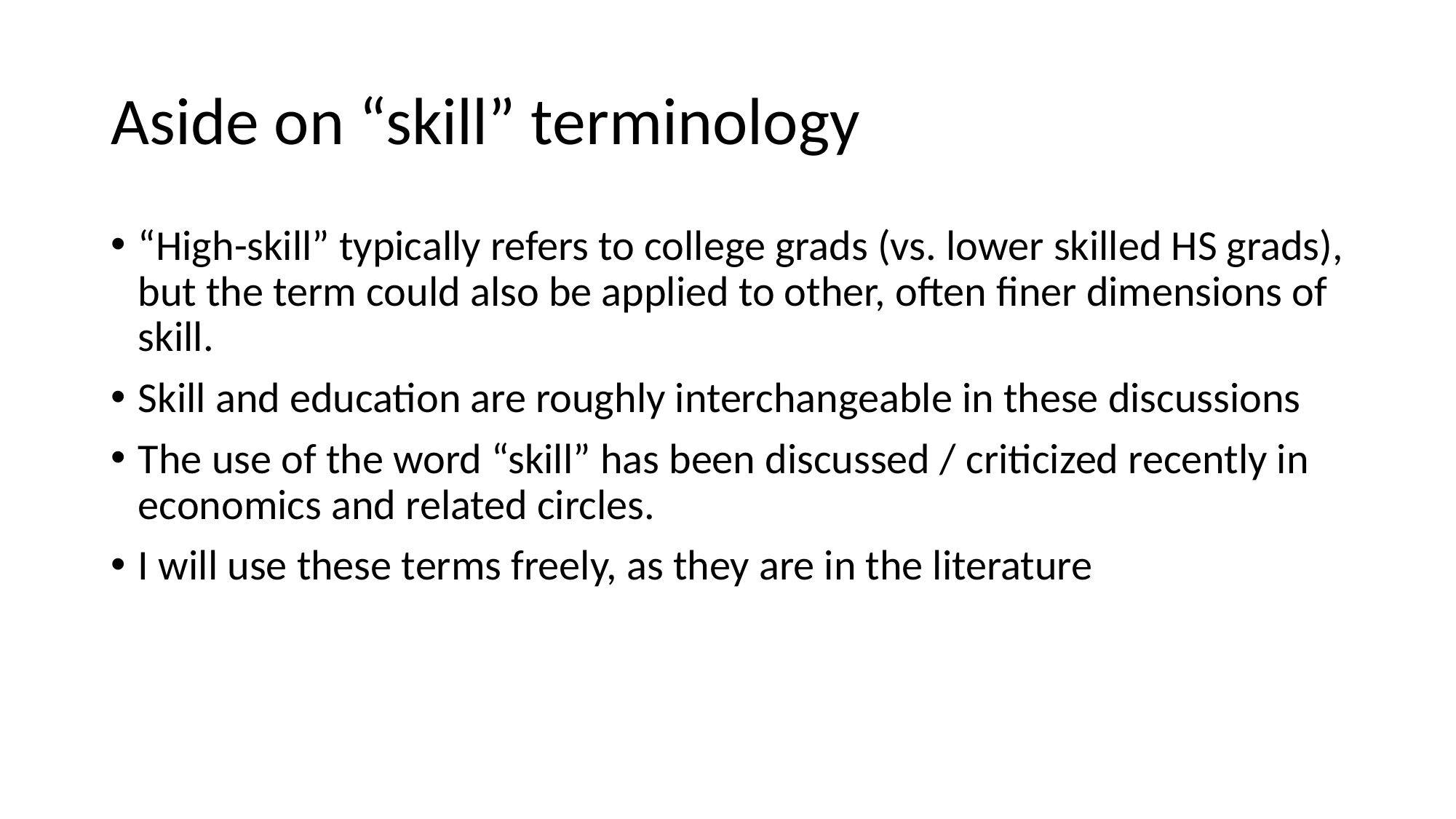

# Aside on “skill” terminology
“High-skill” typically refers to college grads (vs. lower skilled HS grads), but the term could also be applied to other, often finer dimensions of skill.
Skill and education are roughly interchangeable in these discussions
The use of the word “skill” has been discussed / criticized recently in economics and related circles.
I will use these terms freely, as they are in the literature